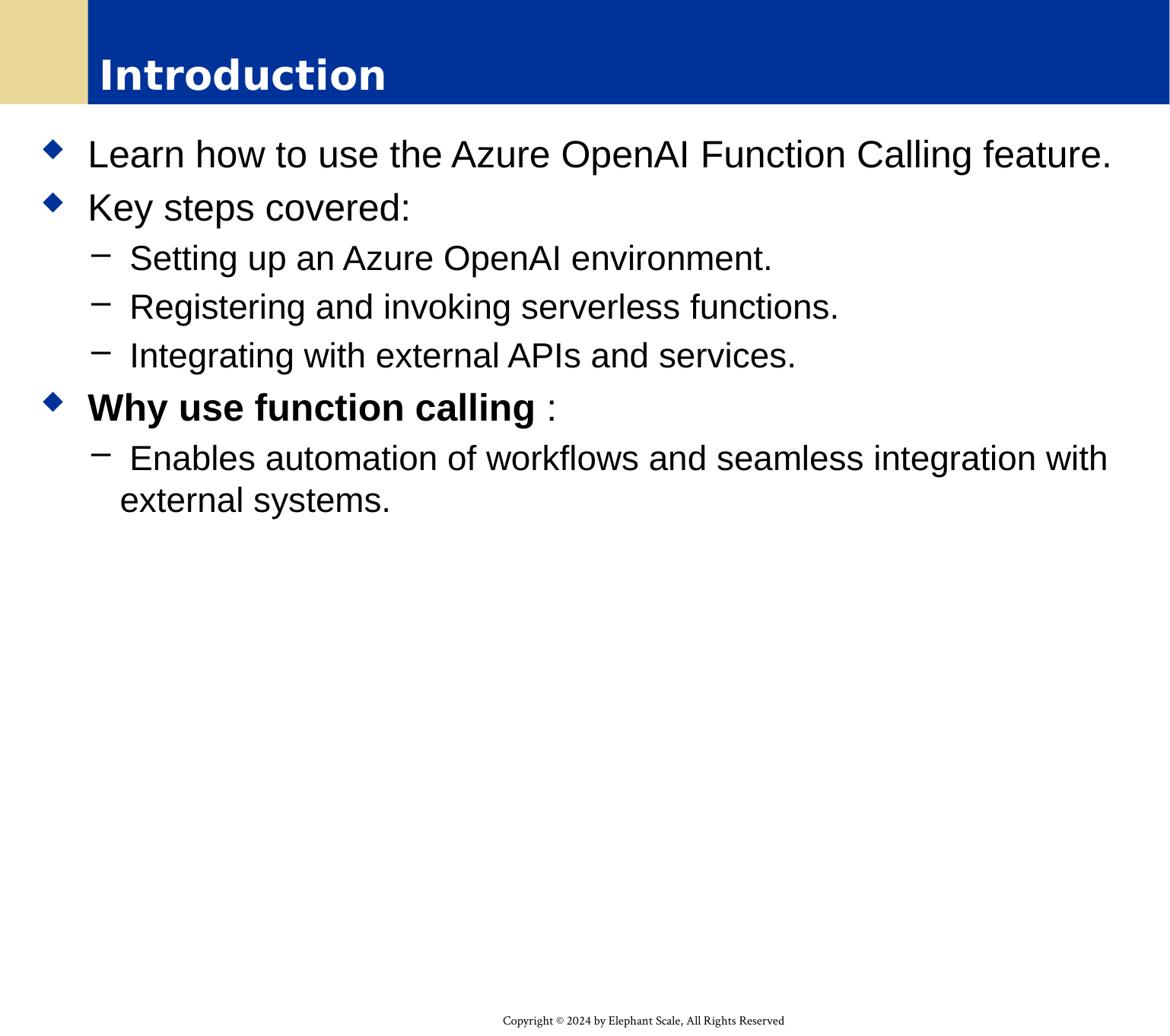

# Introduction
 Learn how to use the Azure OpenAI Function Calling feature.
 Key steps covered:
 Setting up an Azure OpenAI environment.
 Registering and invoking serverless functions.
 Integrating with external APIs and services.
 Why use function calling :
 Enables automation of workflows and seamless integration with external systems.
Copyright © 2024 by Elephant Scale, All Rights Reserved